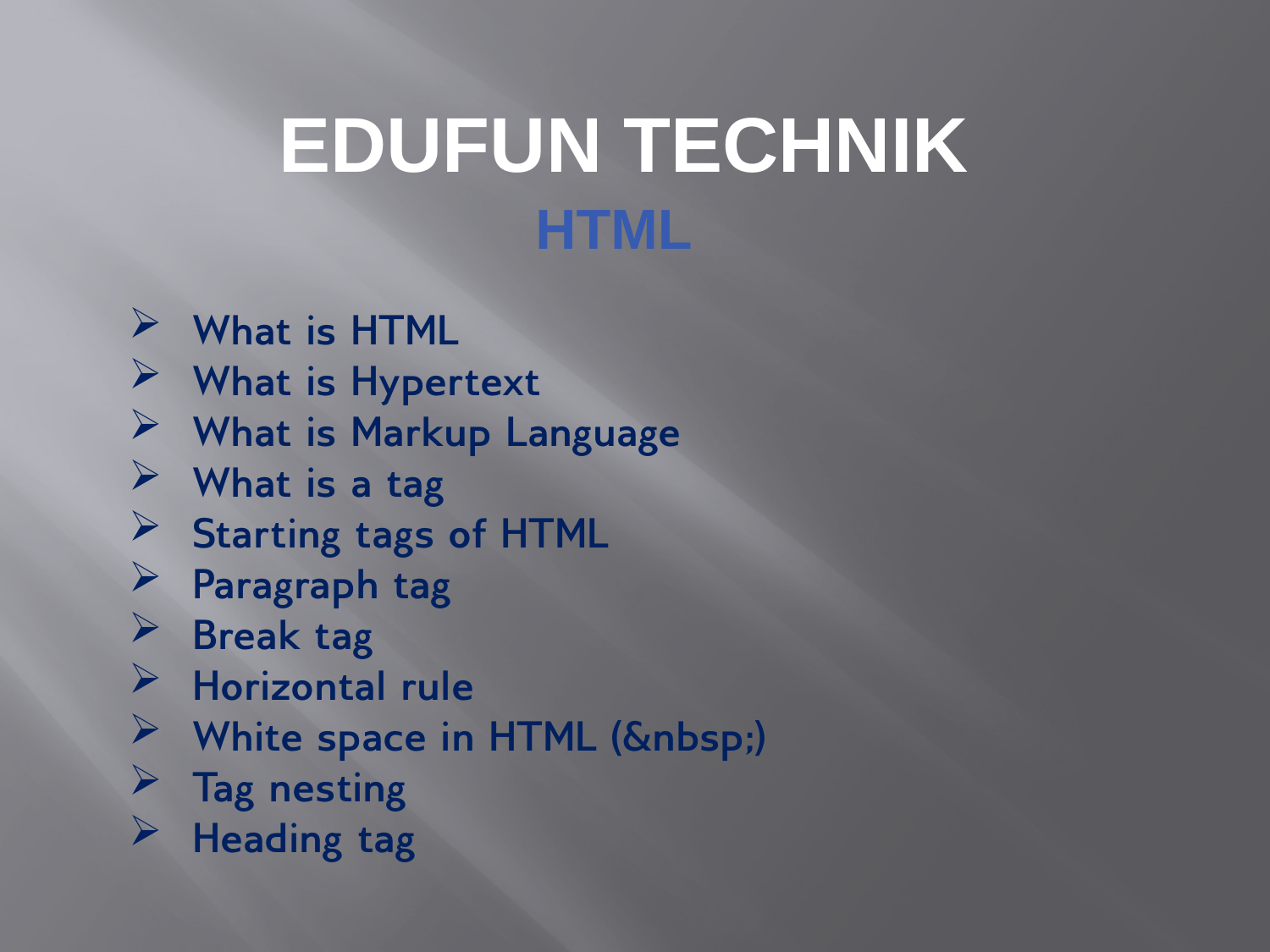

EDUFUN TECHNIK
HTML
What is HTML
What is Hypertext
What is Markup Language
What is a tag
Starting tags of HTML
Paragraph tag
Break tag
Horizontal rule
White space in HTML (&nbsp;)
Tag nesting
Heading tag